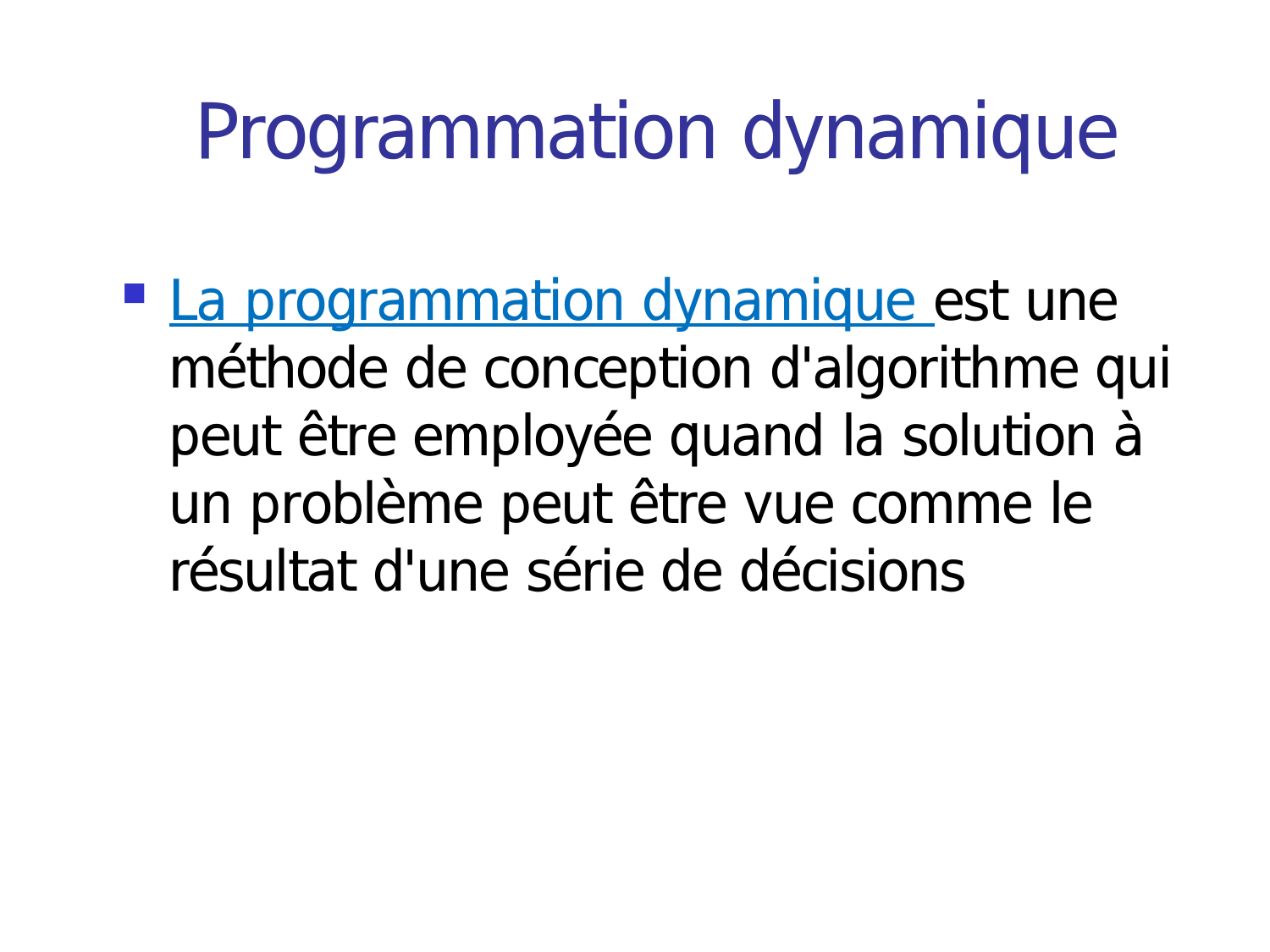

# Programmation dynamique
La programmation dynamique est une méthode de conception d'algorithme qui peut être employée quand la solution à un problème peut être vue comme le résultat d'une série de décisions